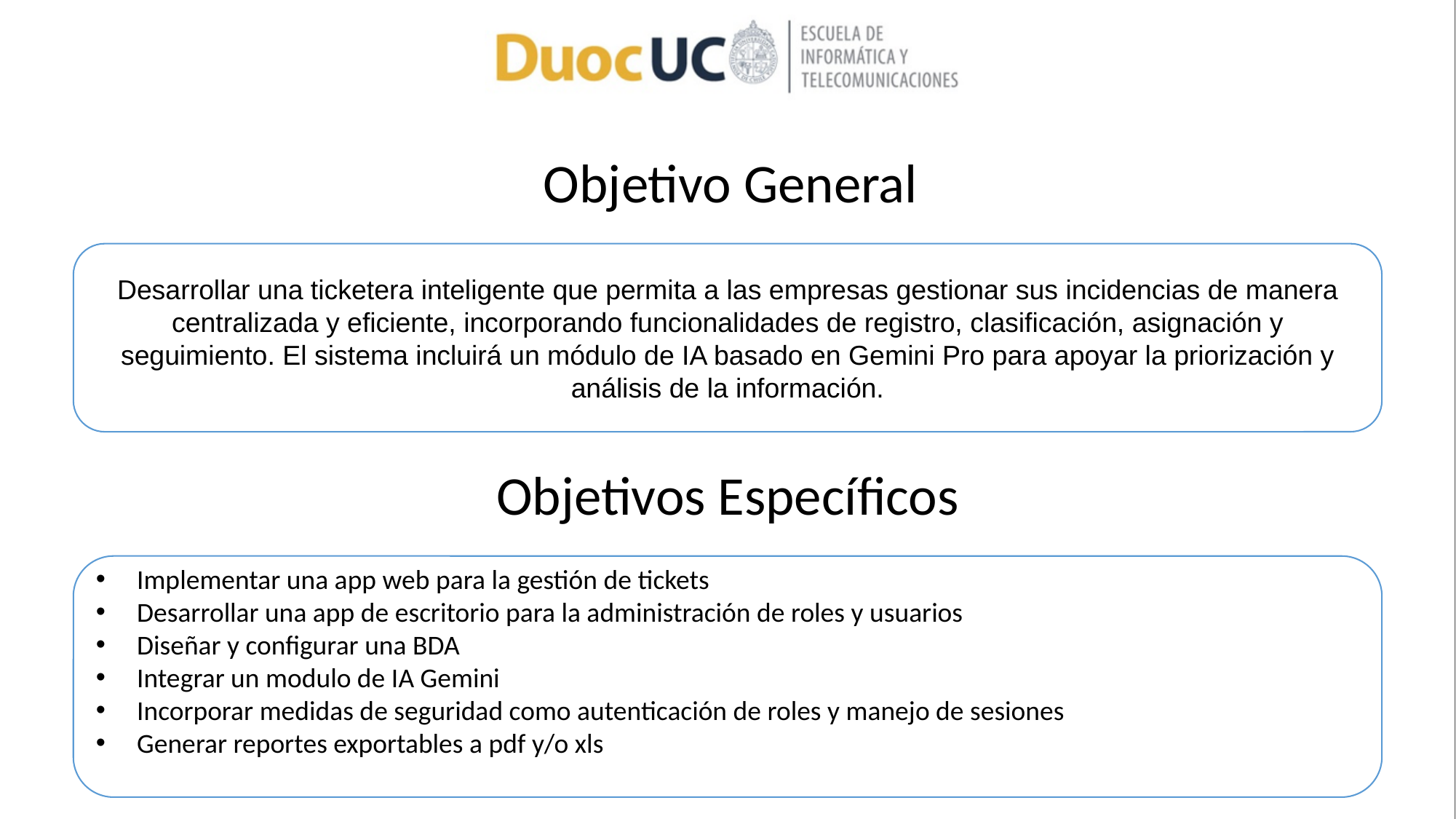

Objetivo General
Desarrollar una ticketera inteligente que permita a las empresas gestionar sus incidencias de manera centralizada y eficiente, incorporando funcionalidades de registro, clasificación, asignación y seguimiento. El sistema incluirá un módulo de IA basado en Gemini Pro para apoyar la priorización y análisis de la información.
Objetivos Específicos
Implementar una app web para la gestión de tickets
Desarrollar una app de escritorio para la administración de roles y usuarios
Diseñar y configurar una BDA
Integrar un modulo de IA Gemini
Incorporar medidas de seguridad como autenticación de roles y manejo de sesiones
Generar reportes exportables a pdf y/o xls